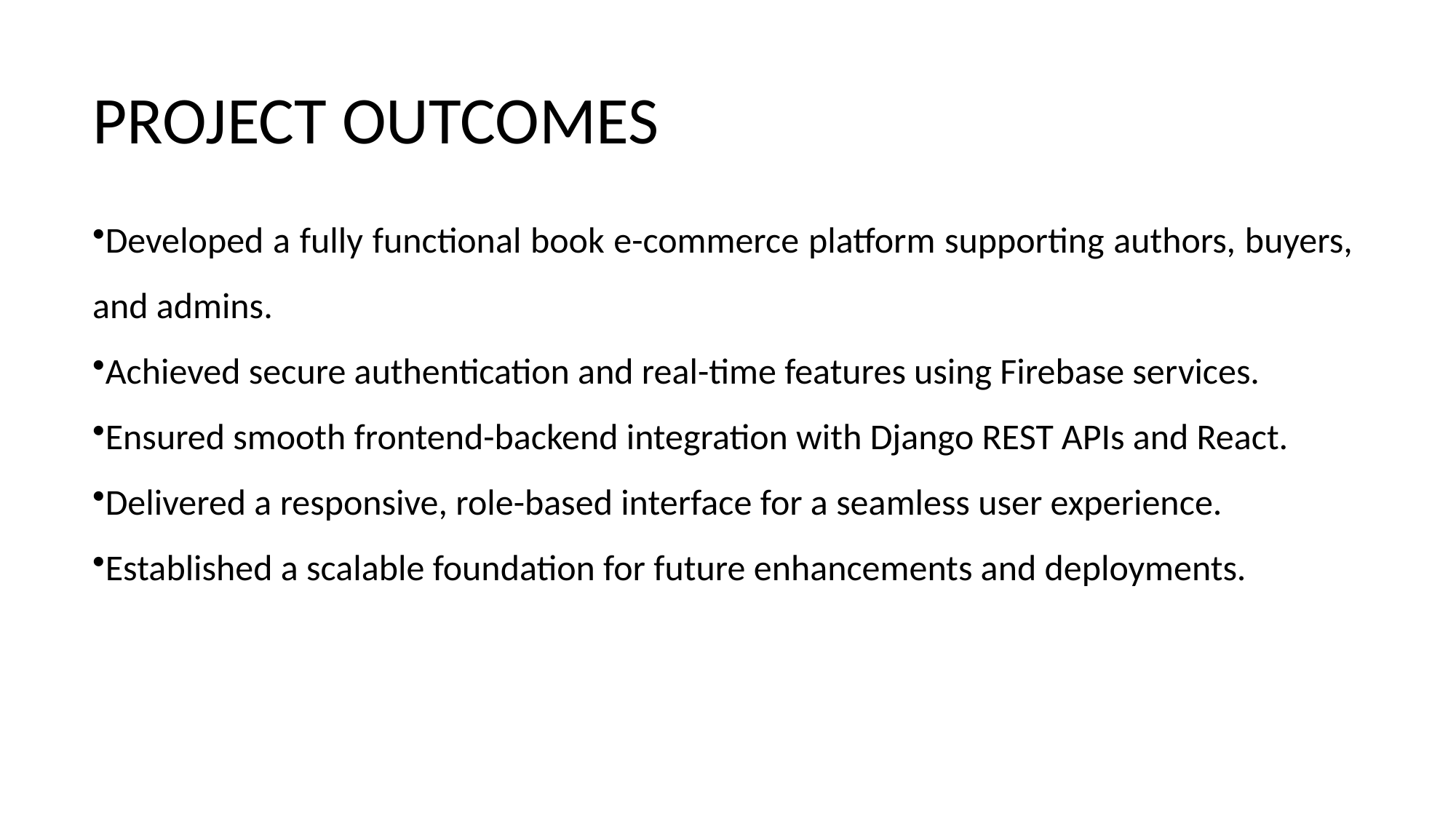

# PROJECT OUTCOMES
Developed a fully functional book e-commerce platform supporting authors, buyers,  and admins.
Achieved secure authentication and real-time features using Firebase services.
Ensured smooth frontend-backend integration with Django REST APIs and React.
Delivered a responsive, role-based interface for a seamless user experience.
Established a scalable foundation for future enhancements and deployments.